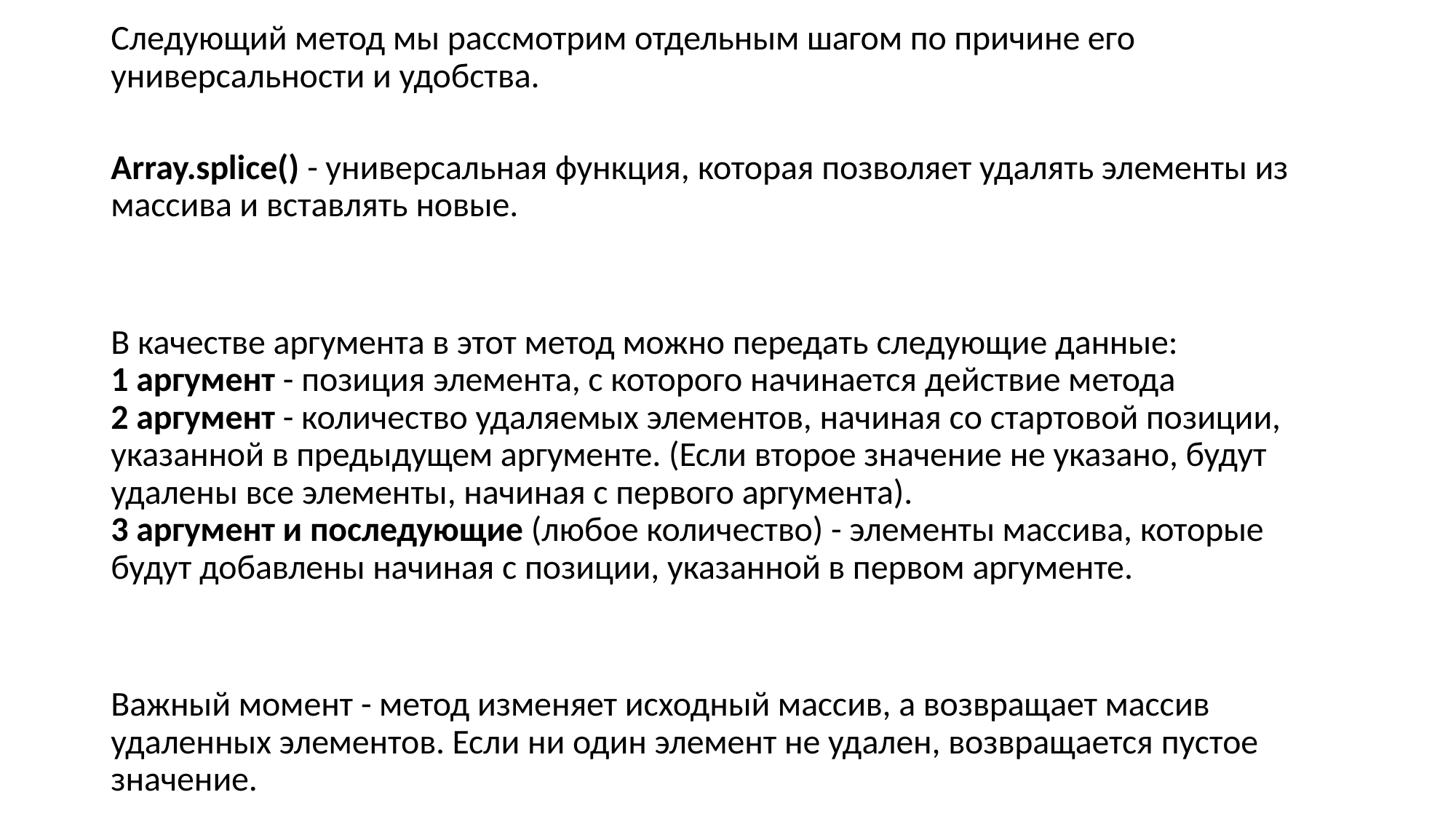

Следующий метод мы рассмотрим отдельным шагом по причине его универсальности и удобства.
Array.splice() - универсальная функция, которая позволяет удалять элементы из массива и вставлять новые.

В качестве аргумента в этот метод можно передать следующие данные:
1 аргумент - позиция элемента, с которого начинается действие метода
2 аргумент - количество удаляемых элементов, начиная со стартовой позиции, указанной в предыдущем аргументе. (Если второе значение не указано, будут удалены все элементы, начиная с первого аргумента).
3 аргумент и последующие (любое количество) - элементы массива, которые будут добавлены начиная с позиции, указанной в первом аргументе.

Важный момент - метод изменяет исходный массив, а возвращает массив удаленных элементов. Если ни один элемент не удален, возвращается пустое значение.